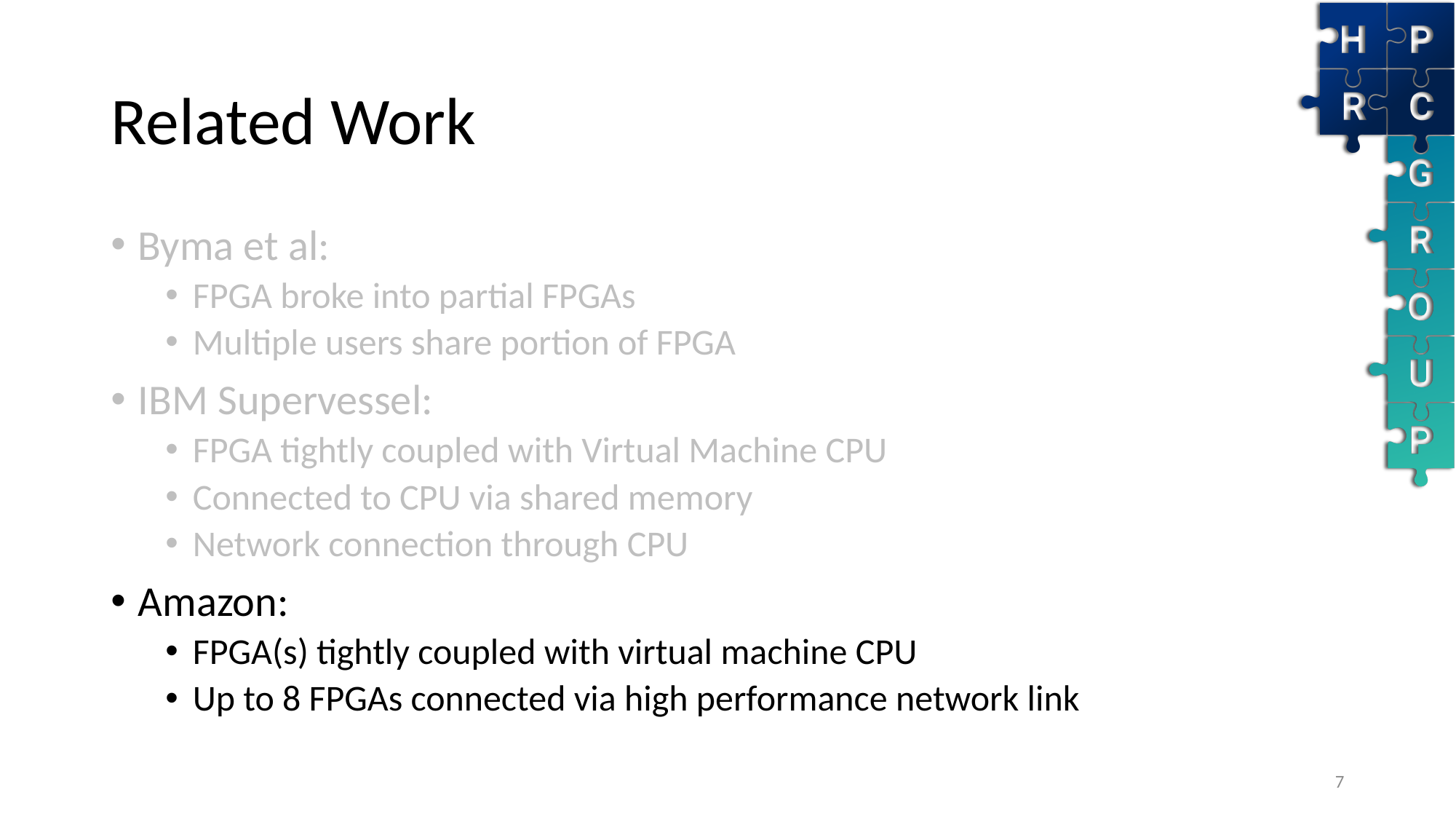

# Related Work
Byma et al:
FPGA broke into partial FPGAs
Multiple users share portion of FPGA
IBM Supervessel:
FPGA tightly coupled with Virtual Machine CPU
Connected to CPU via shared memory
Network connection through CPU
Amazon:
FPGA(s) tightly coupled with virtual machine CPU
Up to 8 FPGAs connected via high performance network link

7